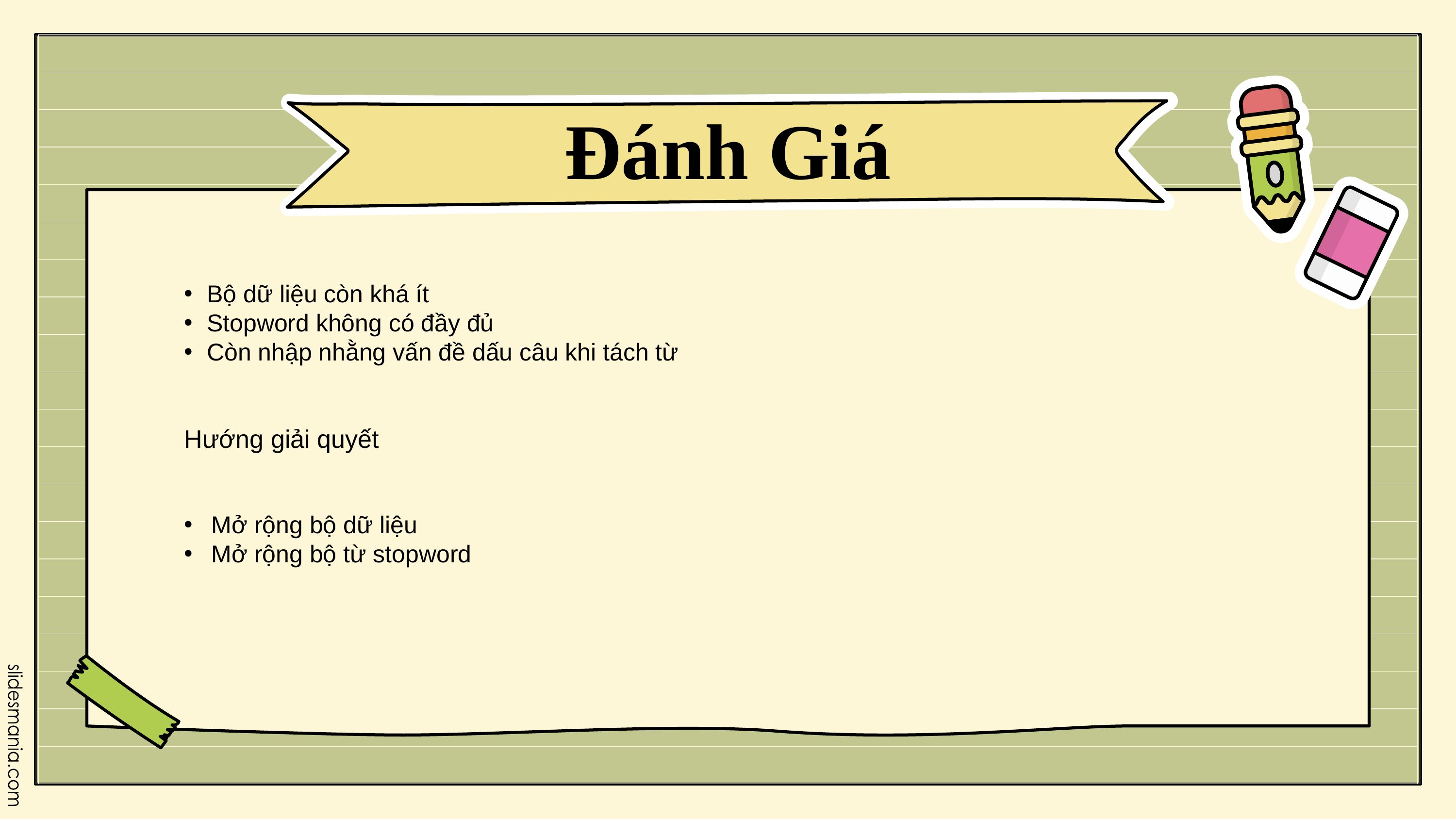

Đánh Giá

Bộ dữ liệu còn khá ít
Stopword không có đầy đủ
Còn nhập nhằng vấn đề dấu câu khi tách từ
Hướng giải quyết
Mở rộng bộ dữ liệu
Mở rộng bộ từ stopword